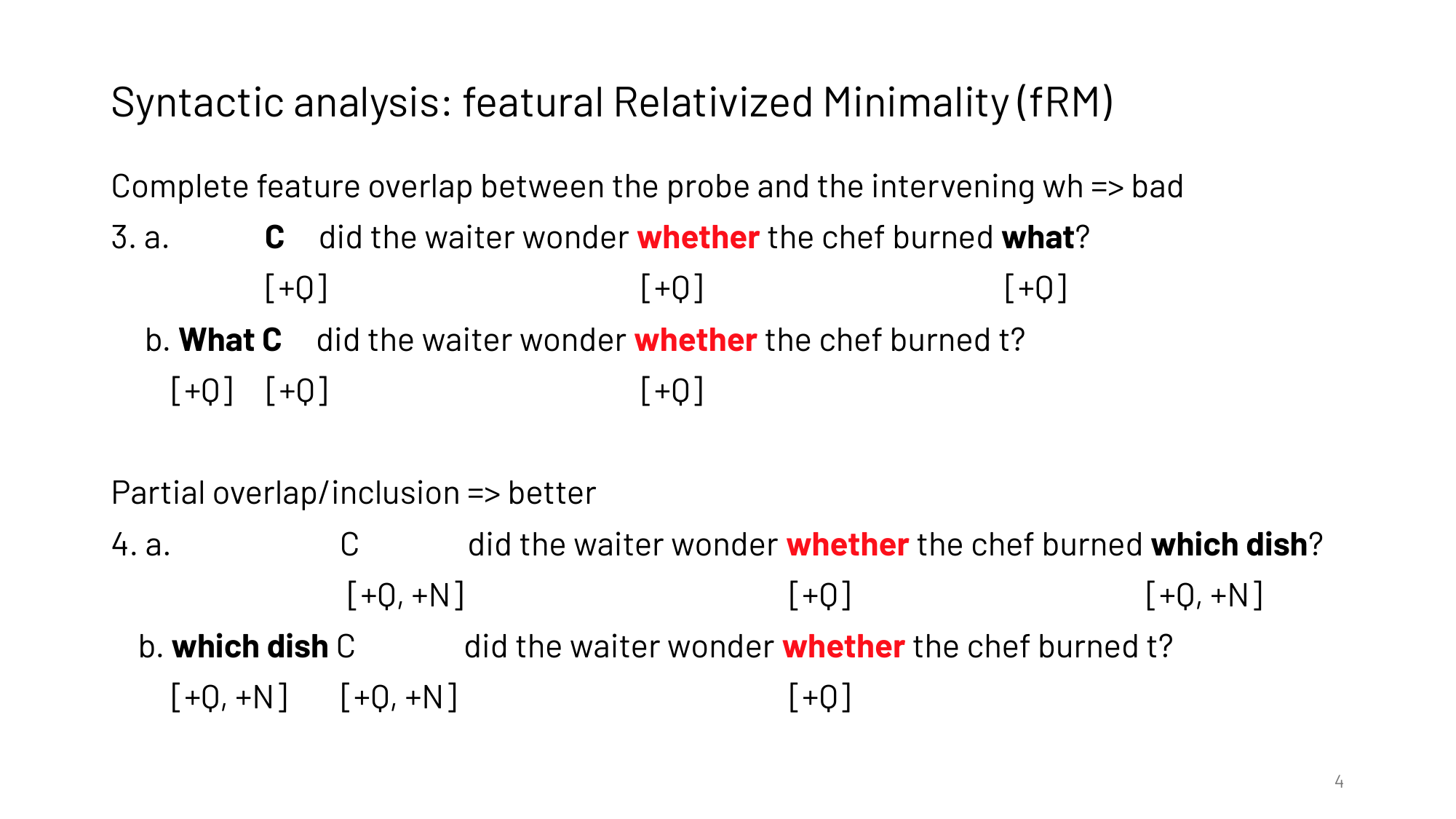

# Syntactic analysis: featural Relativized Minimality (fRM)
Complete feature overlap between the probe and the intervening wh => bad
3. a.              C     did the waiter wonder whether the chef burned what?
                       [+Q]          		              [+Q]                                             [+Q]
     b. What C     did the waiter wonder whether the chef burned t?
         [+Q]     [+Q]          		              [+Q]

Partial overlap/inclusion => better
4. a.                         C                did the waiter wonder whether the chef burned which dish?
    	                   [+Q, +N] 	                                    [+Q]                                            [+Q, +N]
    b. which dish C                did the waiter wonder whether the chef burned t?
         [+Q, +N]        [+Q, +N]	                                    [+Q]
4